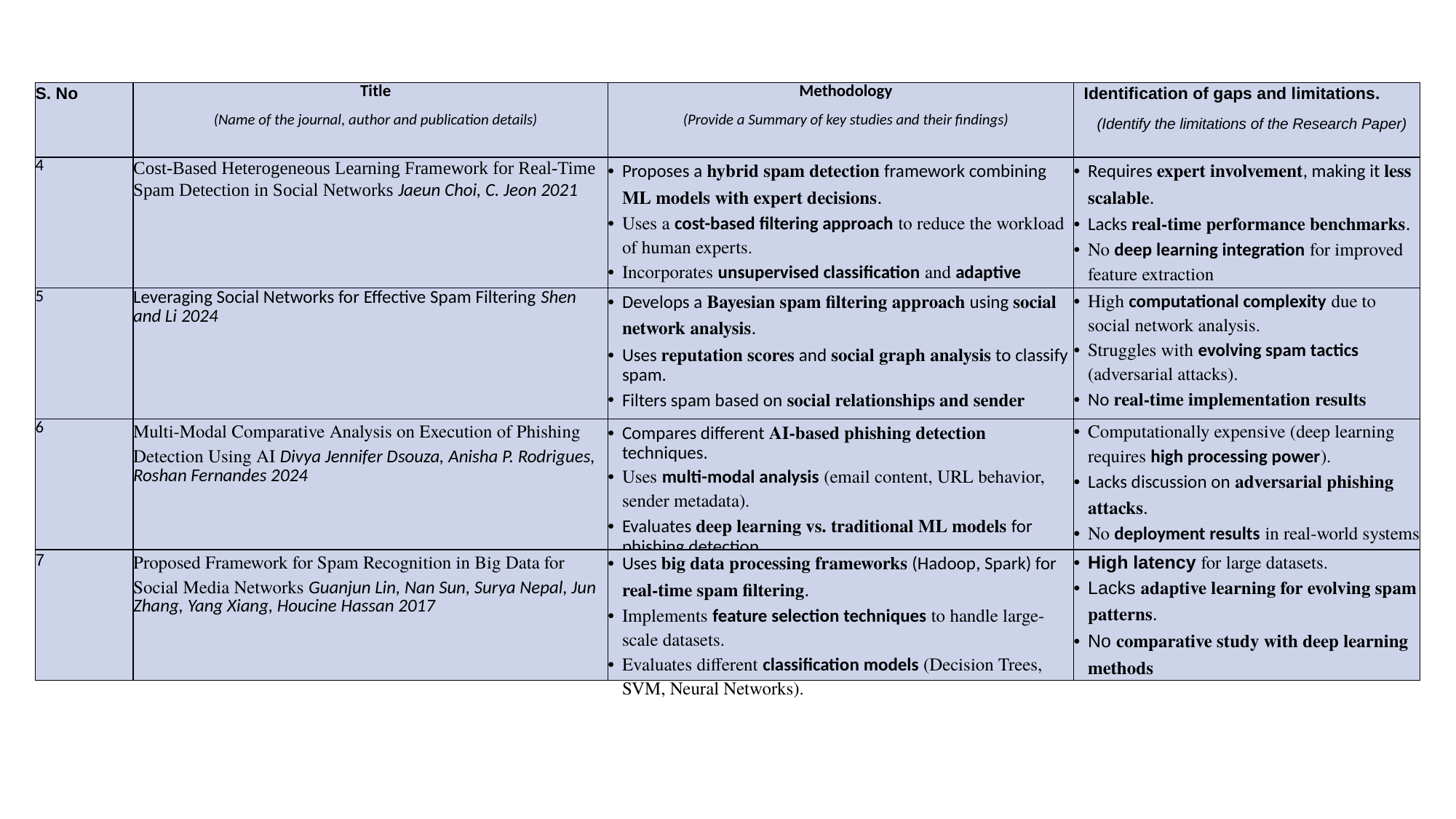

| S. No | Title (Name of the journal, author and publication details) | Methodology (Provide a Summary of key studies and their findings) | Identification of gaps and limitations. (Identify the limitations of the Research Paper) |
| --- | --- | --- | --- |
| 4 | Cost-Based Heterogeneous Learning Framework for Real-Time Spam Detection in Social Networks Jaeun Choi, C. Jeon 2021 | Proposes a hybrid spam detection framework combining ML models with expert decisions. Uses a cost-based filtering approach to reduce the workload of human experts. Incorporates unsupervised classification and adaptive learning for evolving spam detection. | Requires expert involvement, making it less scalable. Lacks real-time performance benchmarks. No deep learning integration for improved feature extraction |
| 5 | Leveraging Social Networks for Effective Spam Filtering Shen and Li 2024 | Develops a Bayesian spam filtering approach using social network analysis. Uses reputation scores and social graph analysis to classify spam. Filters spam based on social relationships and sender behavior. | High computational complexity due to social network analysis. Struggles with evolving spam tactics (adversarial attacks). No real-time implementation results |
| 6 | Multi-Modal Comparative Analysis on Execution of Phishing Detection Using AI Divya Jennifer Dsouza, Anisha P. Rodrigues, Roshan Fernandes 2024 | Compares different AI-based phishing detection techniques. Uses multi-modal analysis (email content, URL behavior, sender metadata). Evaluates deep learning vs. traditional ML models for phishing detection. | Computationally expensive (deep learning requires high processing power). Lacks discussion on adversarial phishing attacks. No deployment results in real-world systems |
| 7 | Proposed Framework for Spam Recognition in Big Data for Social Media Networks Guanjun Lin, Nan Sun, Surya Nepal, Jun Zhang, Yang Xiang, Houcine Hassan 2017 | Uses big data processing frameworks (Hadoop, Spark) for real-time spam filtering. Implements feature selection techniques to handle large-scale datasets. Evaluates different classification models (Decision Trees, SVM, Neural Networks). | High latency for large datasets. Lacks adaptive learning for evolving spam patterns. No comparative study with deep learning methods |